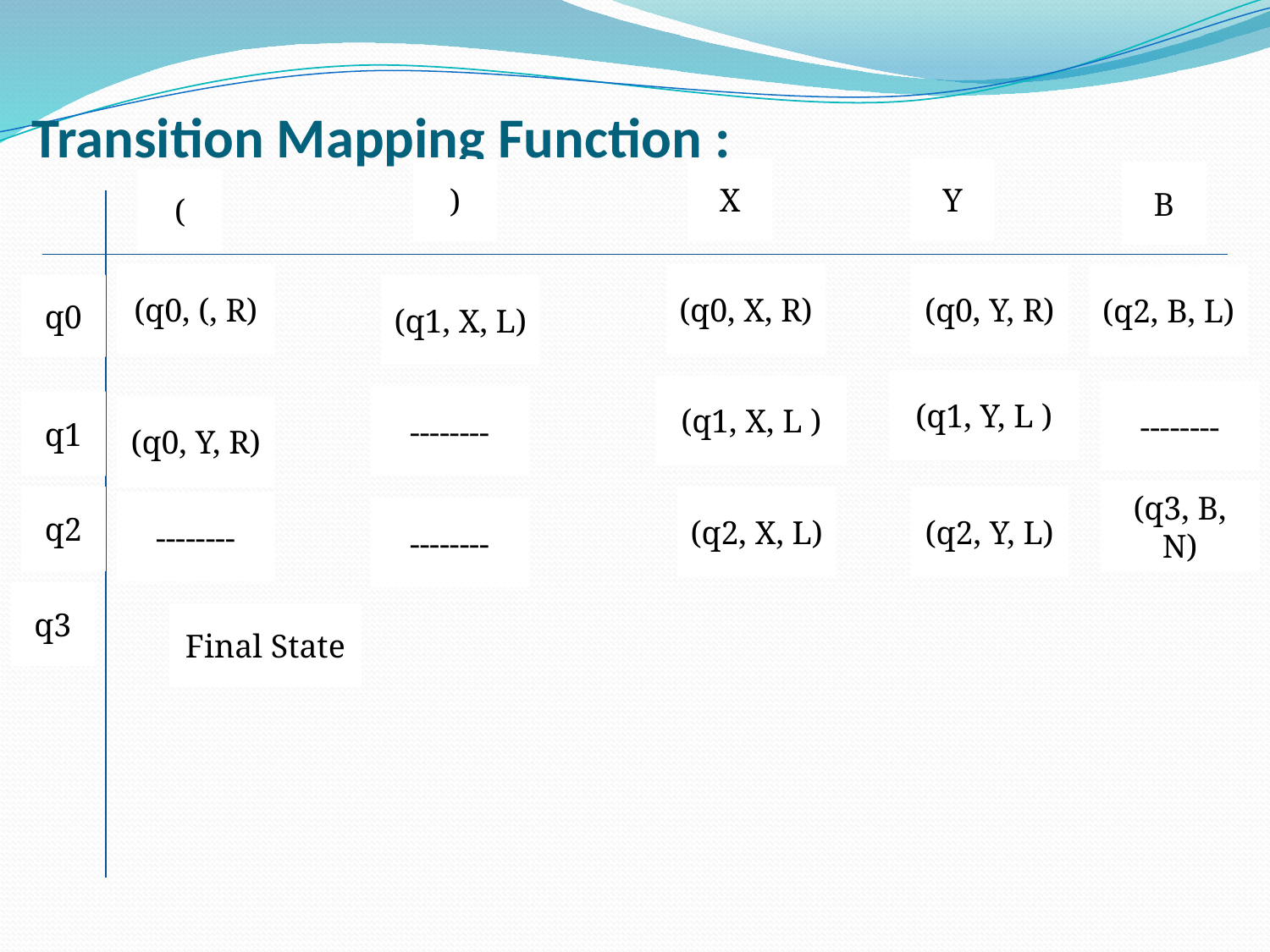

# Transition Mapping Function :
X
Y
)
B
(
(q0, (, R)
(q0, X, R)
(q0, Y, R)
(q2, B, L)

q0
(q1, X, L)
(q1, Y, L )
(q1, X, L )
--------
--------
q1
(q0, Y, R)
(q3, B, N)
q2
(q2, X, L)
(q2, Y, L)
--------
--------
q3
Final State